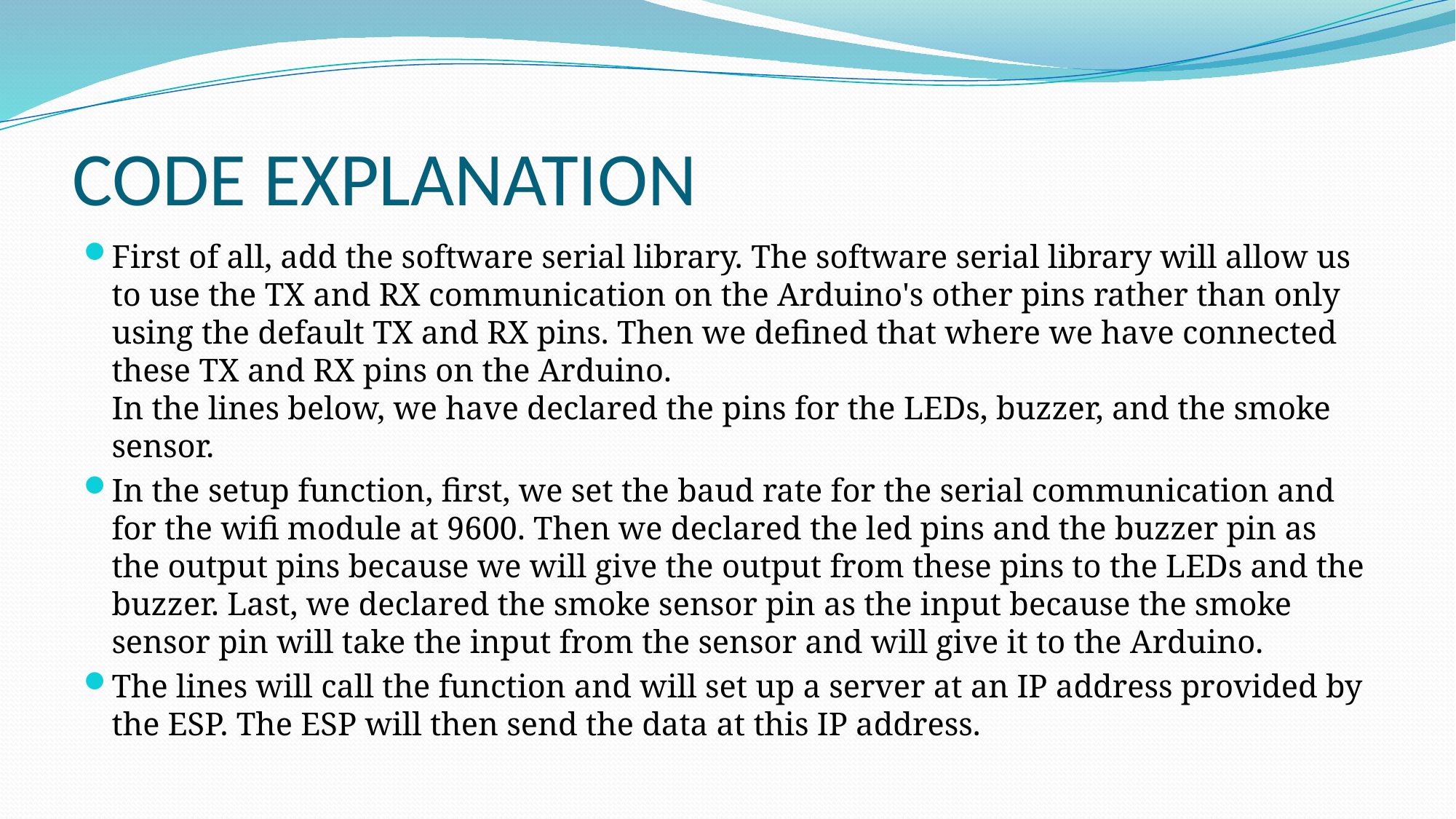

# CODE EXPLANATION
First of all, add the software serial library. The software serial library will allow us to use the TX and RX communication on the Arduino's other pins rather than only using the default TX and RX pins. Then we defined that where we have connected these TX and RX pins on the Arduino.
In the lines below, we have declared the pins for the LEDs, buzzer, and the smoke sensor.
In the setup function, first, we set the baud rate for the serial communication and for the wifi module at 9600. Then we declared the led pins and the buzzer pin as the output pins because we will give the output from these pins to the LEDs and the buzzer. Last, we declared the smoke sensor pin as the input because the smoke sensor pin will take the input from the sensor and will give it to the Arduino.
The lines will call the function and will set up a server at an IP address provided by the ESP. The ESP will then send the data at this IP address.